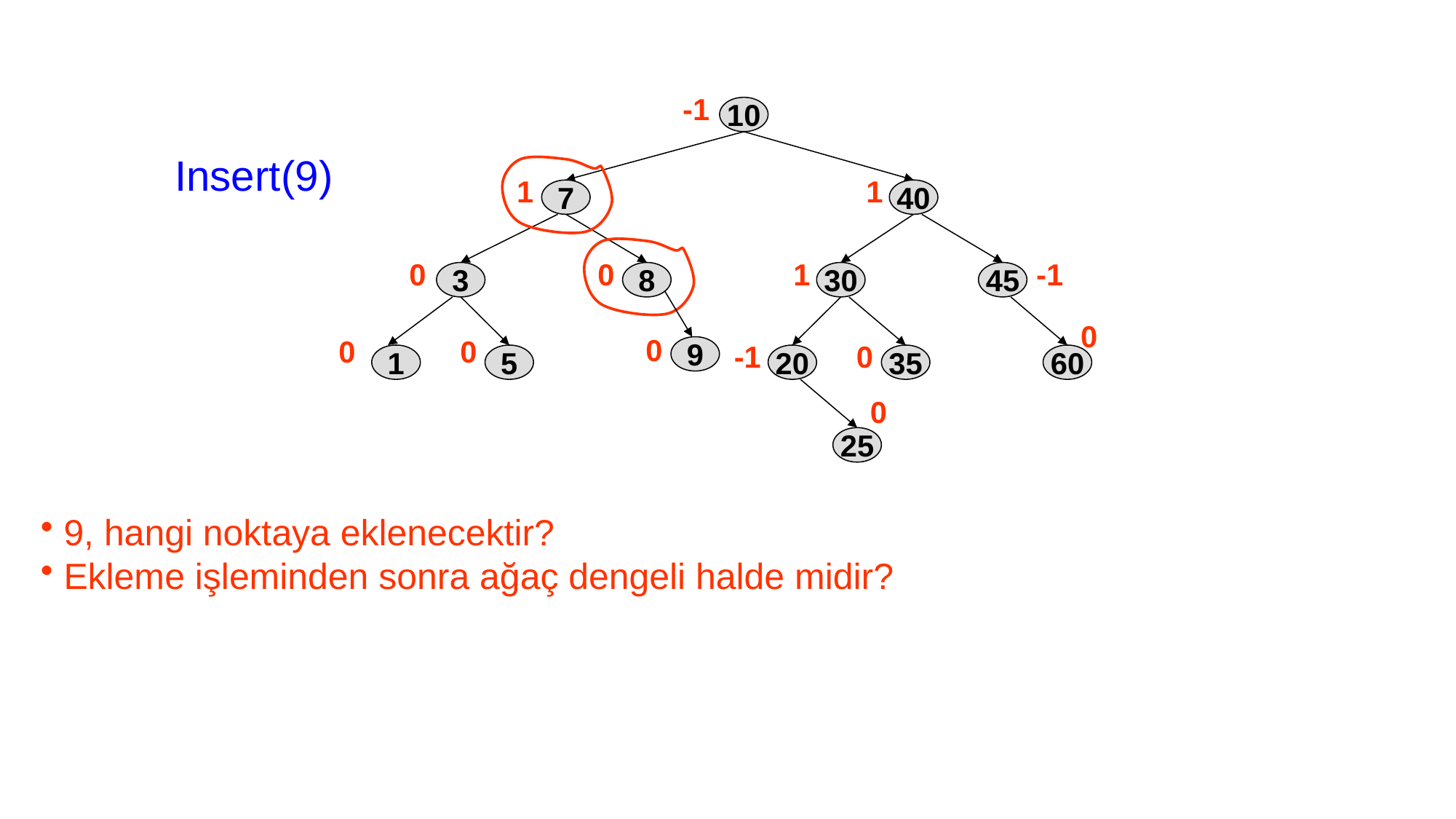

-1
1
1
0
0
1
-1
0
0
0
-1
0
0
10

7
40

3
8
30
45

1
5
20
35
60

25
Insert(9)

0
9
 9, hangi noktaya eklenecektir?
 Ekleme işleminden sonra ağaç dengeli halde midir?